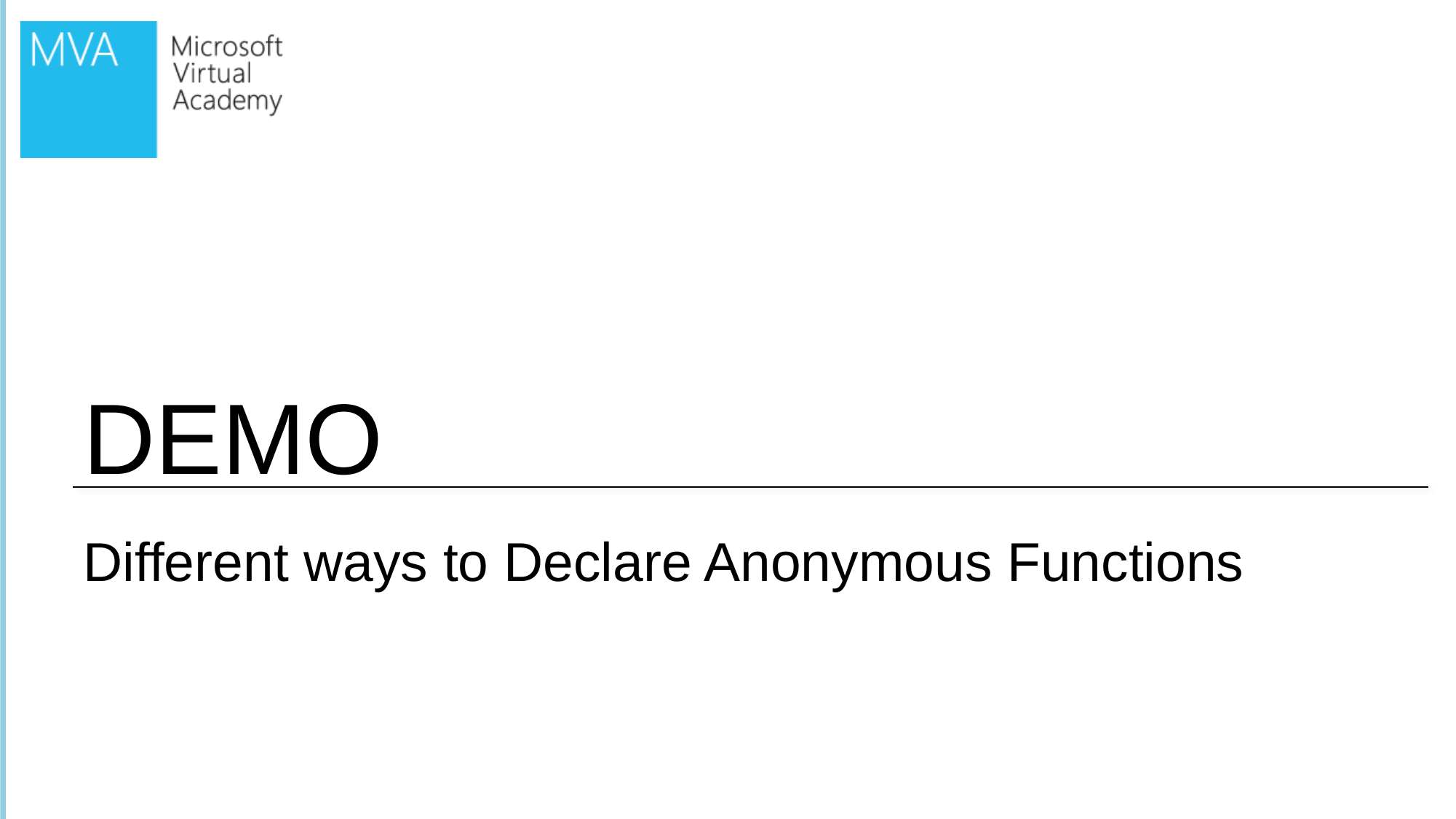

# Different ways to Declare Anonymous Functions